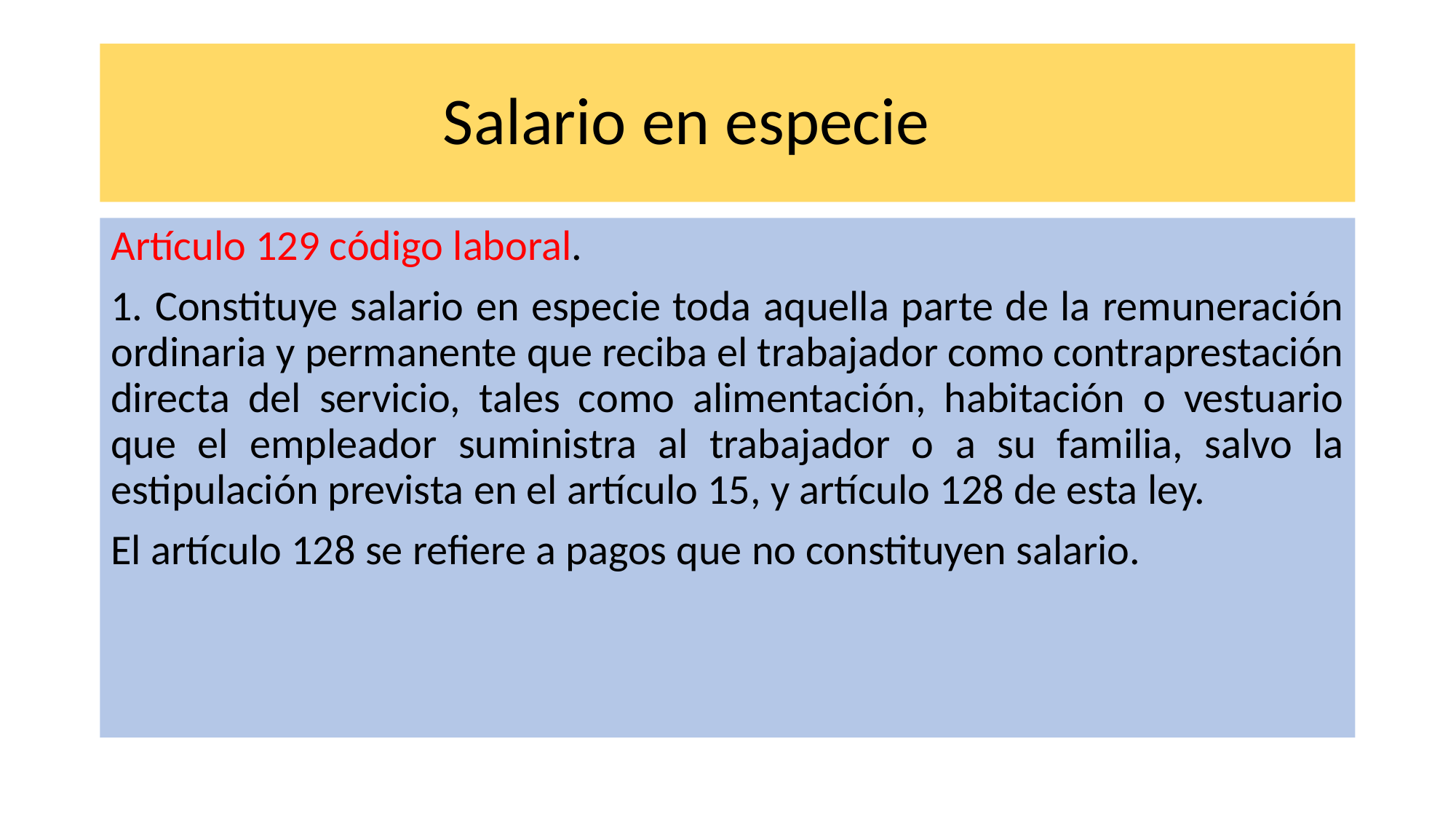

# Salario en especie
Artículo 129 código laboral.
1. Constituye salario en especie toda aquella parte de la remuneración ordinaria y permanente que reciba el trabajador como contraprestación directa del servicio, tales como alimentación, habitación o vestuario que el empleador suministra al trabajador o a su familia, salvo la estipulación prevista en el artículo 15, y artículo 128 de esta ley.
El artículo 128 se refiere a pagos que no constituyen salario.